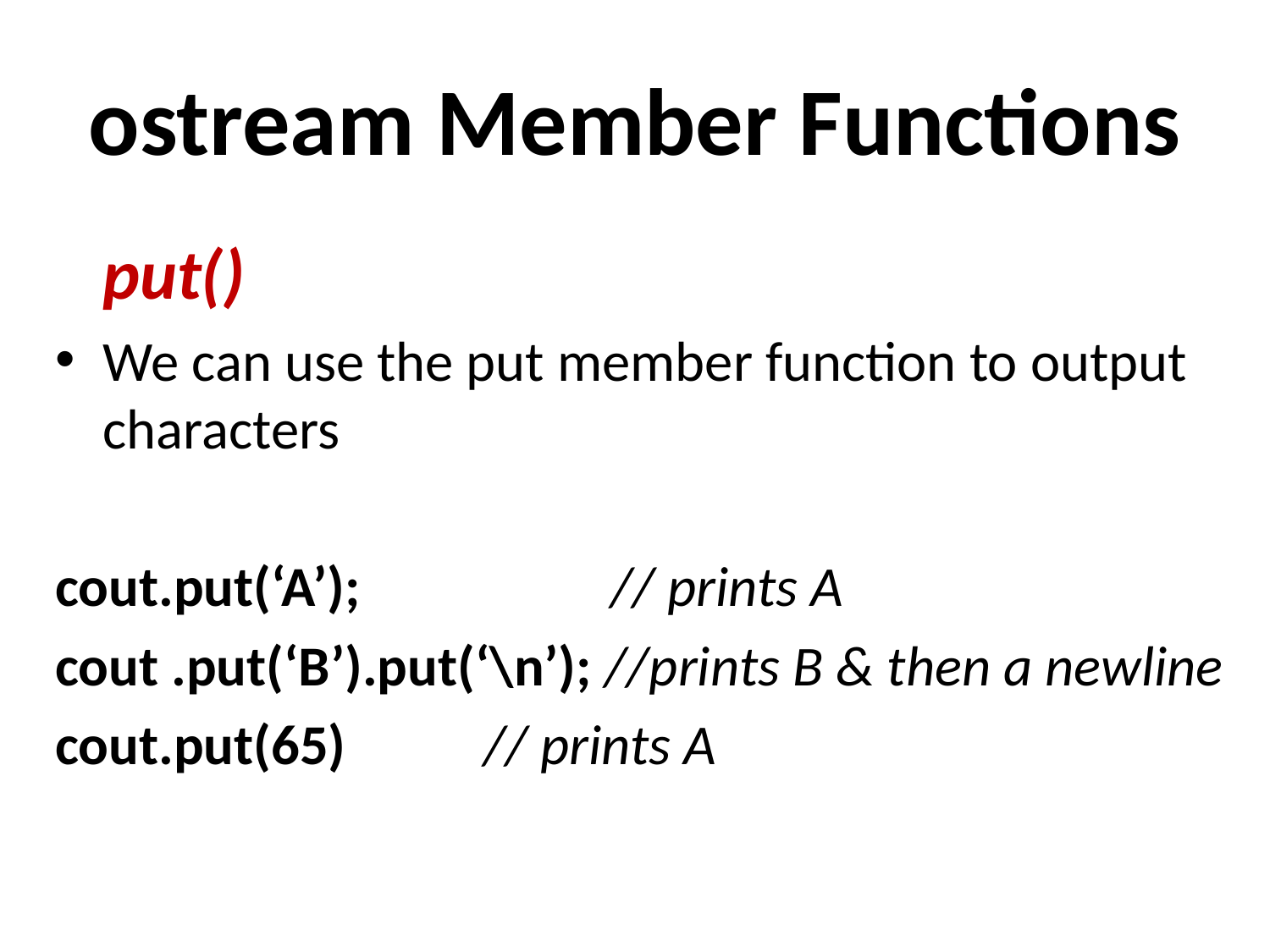

# ostream Member Functions
	put()
We can use the put member function to output characters

cout.put(‘A’);		// prints A
cout .put(‘B’).put(‘\n’); //prints B & then a newline
cout.put(65)		// prints A